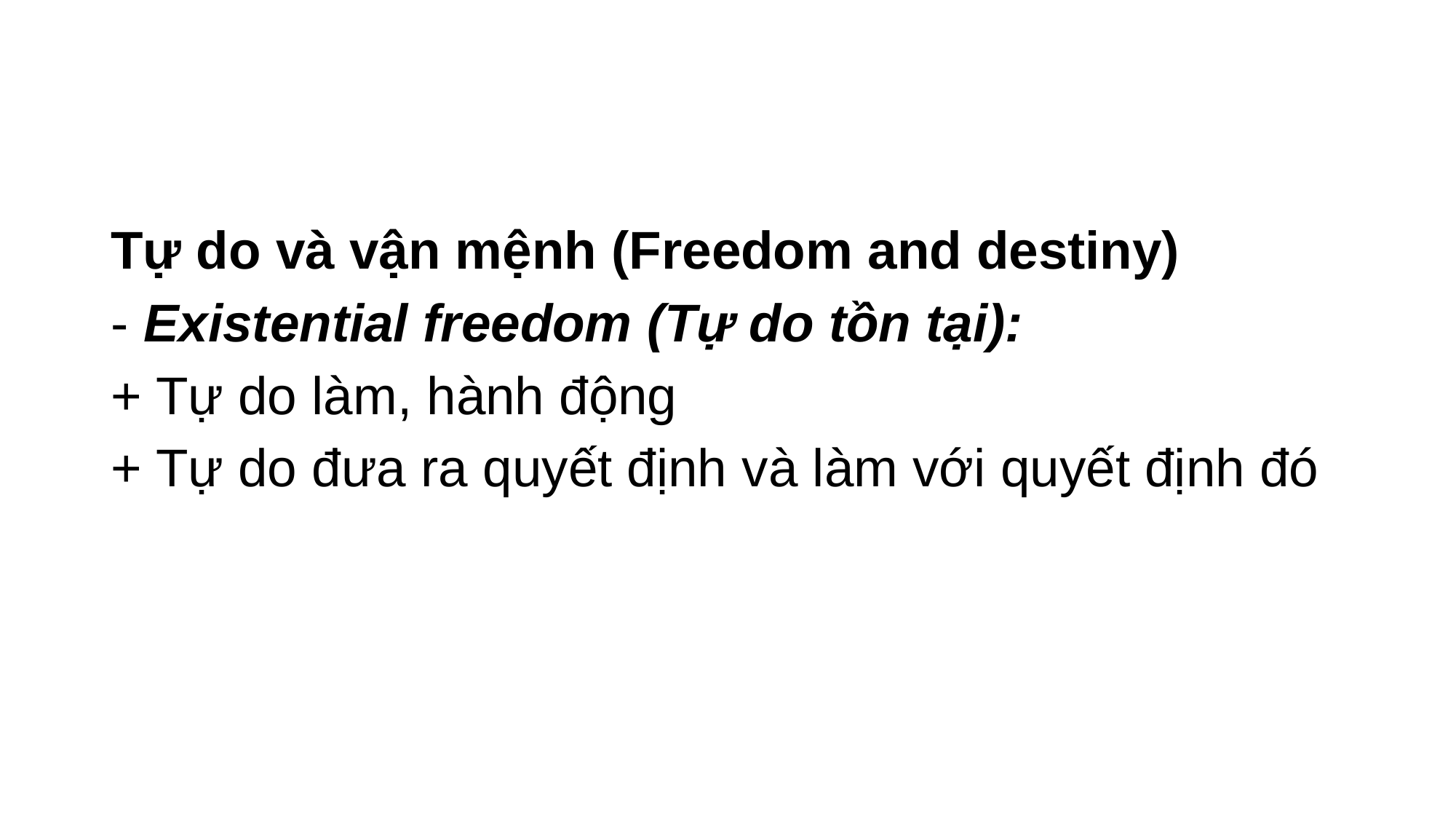

#
Tự do và vận mệnh (Freedom and destiny)
- Existential freedom (Tự do tồn tại):
+ Tự do làm, hành động
+ Tự do đưa ra quyết định và làm với quyết định đó